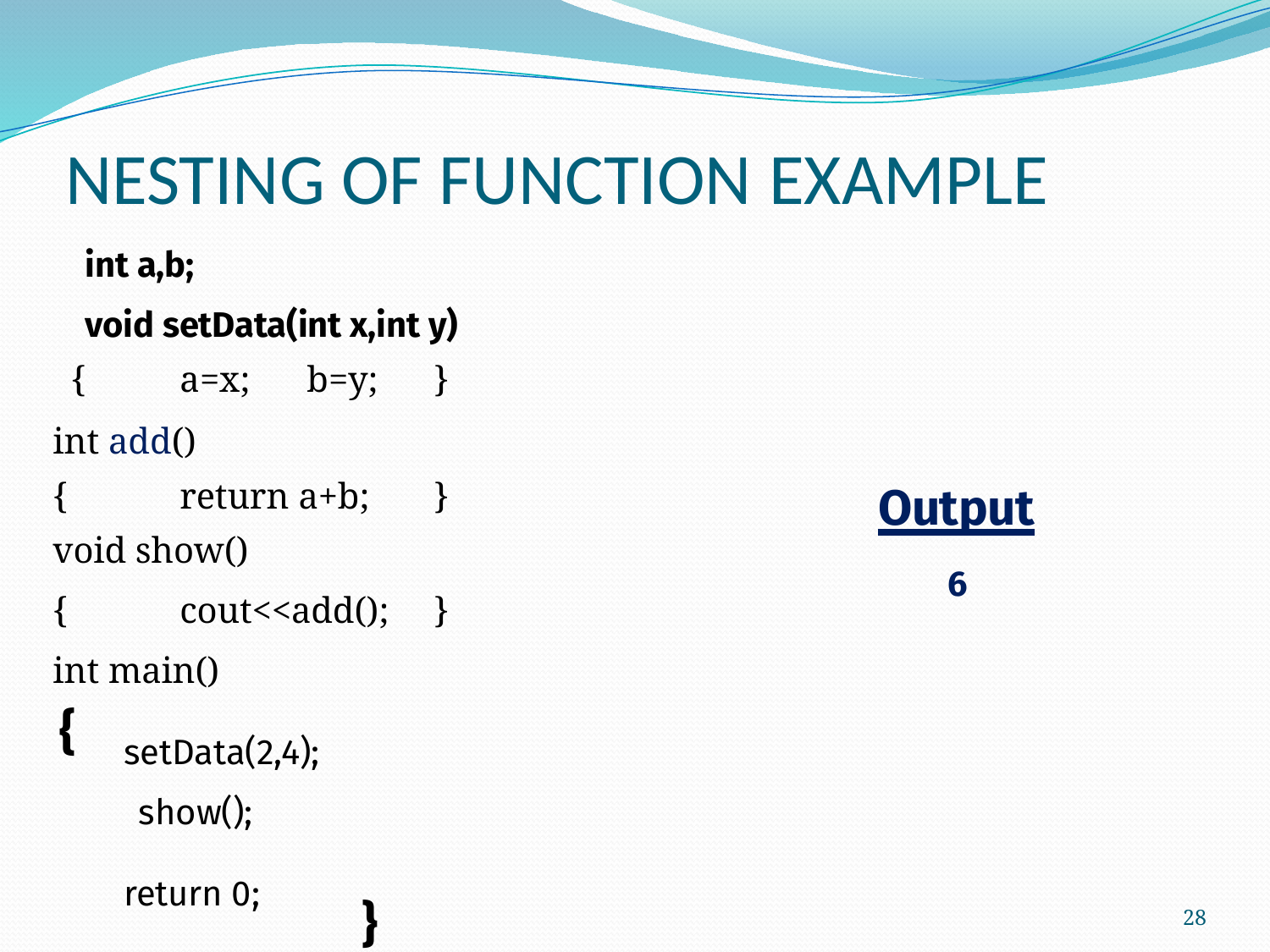

# NESTING OF FUNCTION EXAMPLE
int a,b;
void setData(int x,int y)
  {	a=x;	b=y;	}
int add()
{	return a+b;	}
void show()
{	cout<<add();	}
int main()
Output
6
{
setData(2,4);
show();
return 0;
28
}